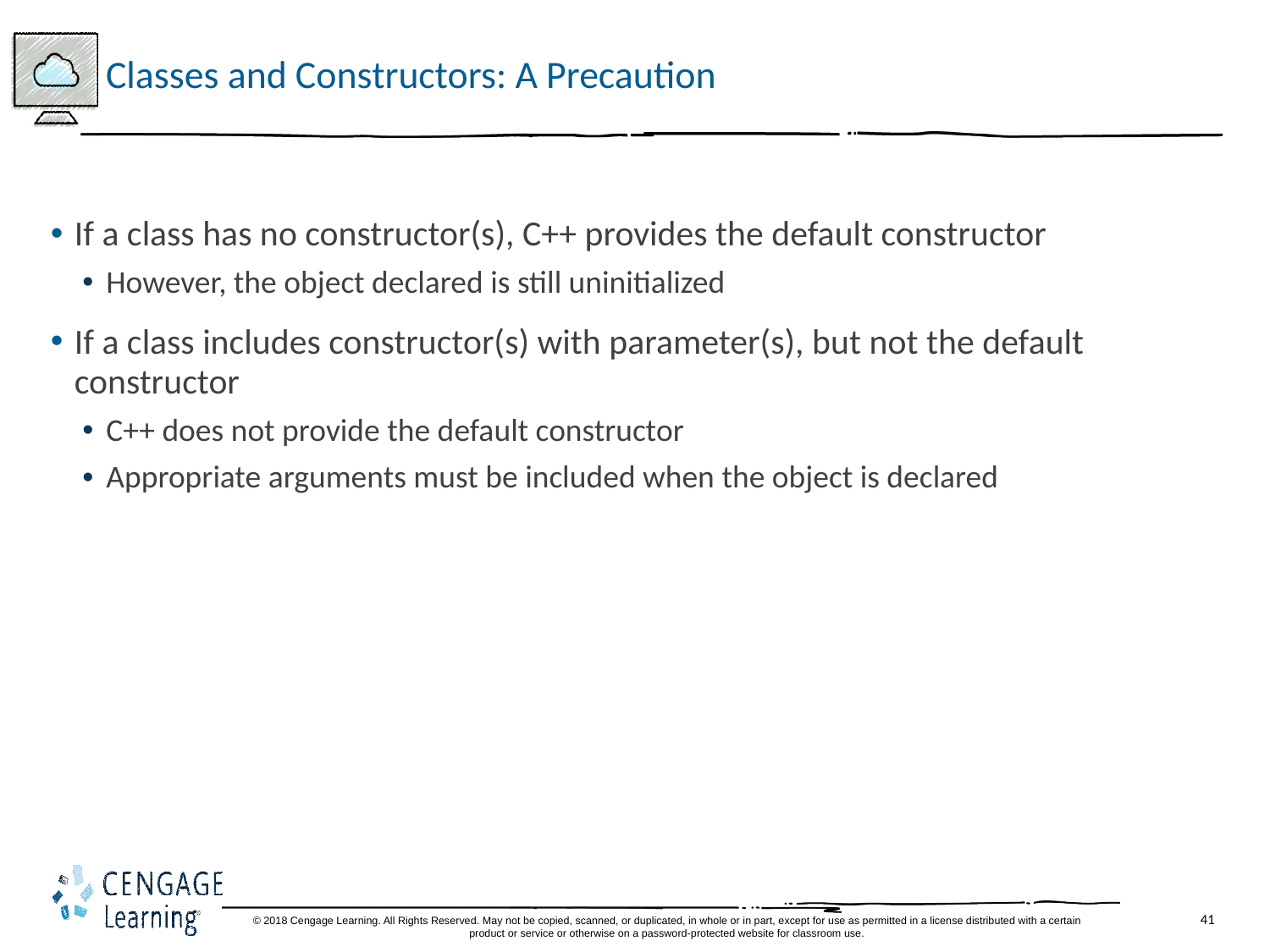

# Classes and Constructors: A Precaution
If a class has no constructor(s), C++ provides the default constructor
However, the object declared is still uninitialized
If a class includes constructor(s) with parameter(s), but not the default constructor
C++ does not provide the default constructor
Appropriate arguments must be included when the object is declared